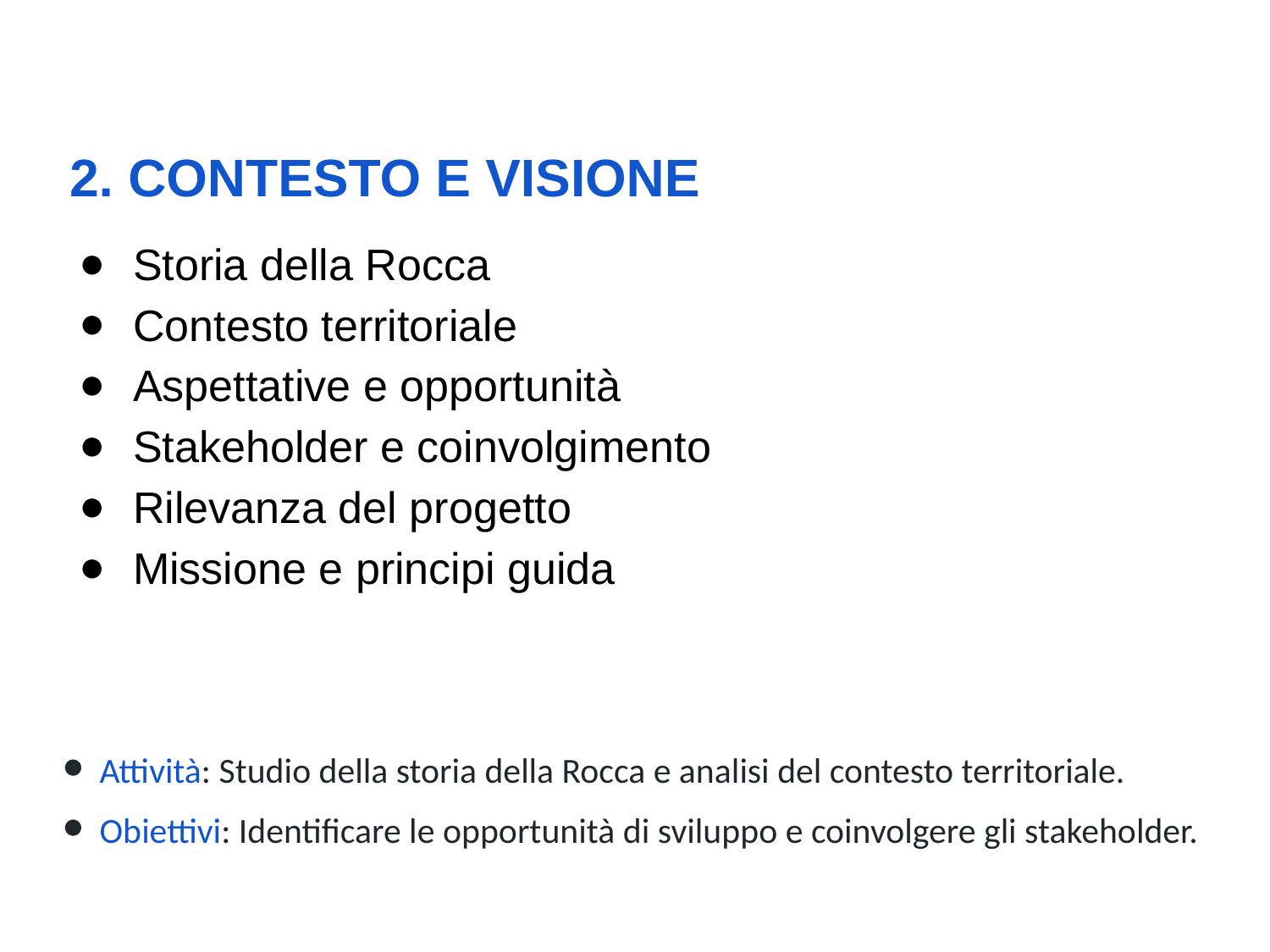

2. CONTESTO E VISIONE
Storia della Rocca
Contesto territoriale
Aspettative e opportunità
Stakeholder e coinvolgimento
Rilevanza del progetto
Missione e principi guida

Attività: Studio della storia della Rocca e analisi del contesto territoriale.
Obiettivi: Identificare le opportunità di sviluppo e coinvolgere gli stakeholder.